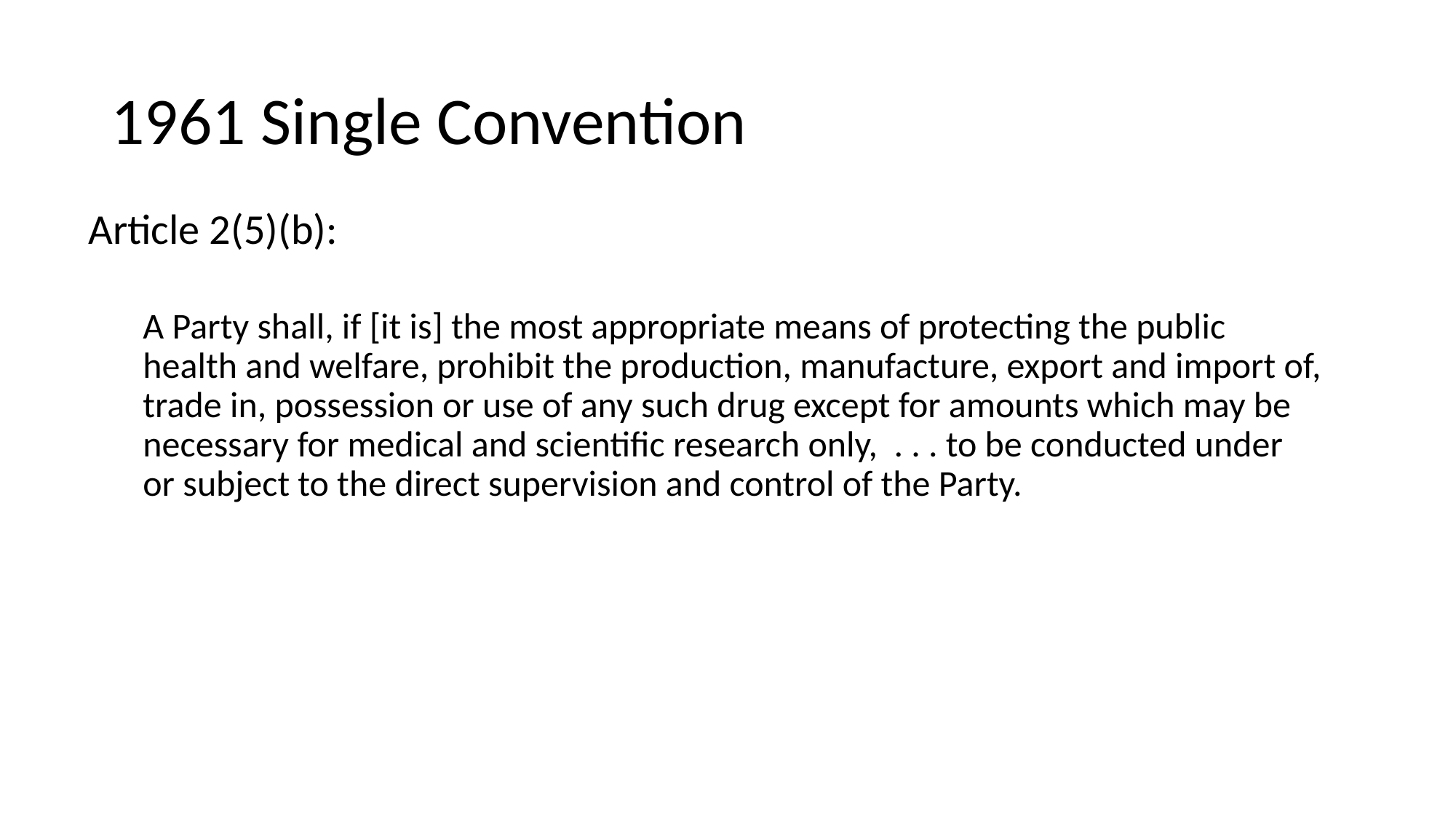

# 1961 Single Convention
Article 2(5)(b):

A Party shall, if [it is] the most appropriate means of protecting the public health and welfare, prohibit the production, manufacture, export and import of, trade in, possession or use of any such drug except for amounts which may be necessary for medical and scientific research only,  . . . to be conducted under or subject to the direct supervision and control of the Party.